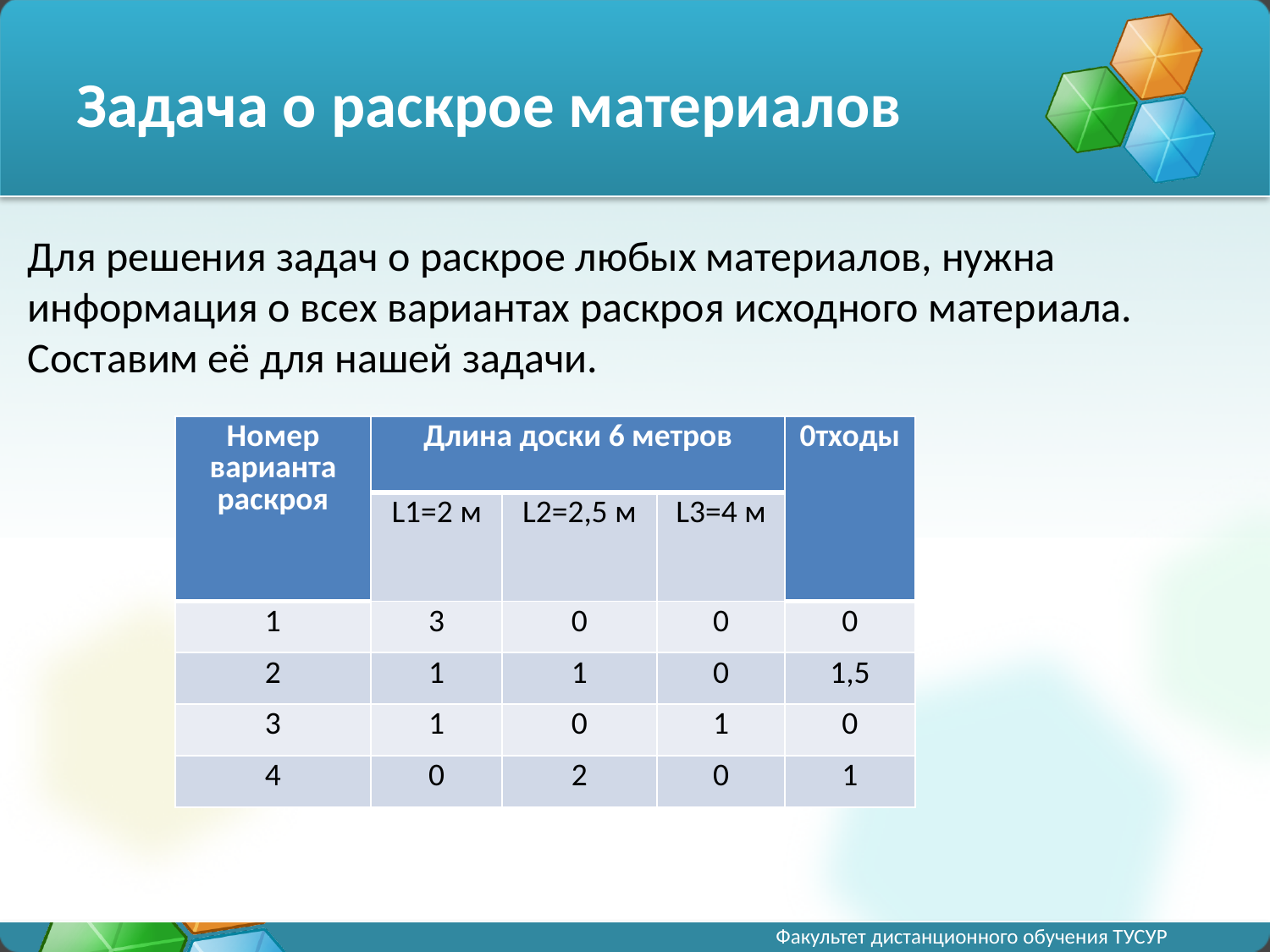

# Задача о раскрое материалов
Для решения задач о раскрое любых материалов, нужна информация о всех вариантах раскроя исходного материала. Составим её для нашей задачи.
| Номер варианта раскроя | Длина доски 6 метров |  |  | 0тходы |
| --- | --- | --- | --- | --- |
|  | L1=2 м | L2=2,5 м | L3=4 м |  |
| 1 | 3 | 0 | 0 | 0 |
| 2 | 1 | 1 | 0 | 1,5 |
| 3 | 1 | 0 | 1 | 0 |
| 4 | 0 | 2 | 0 | 1 |